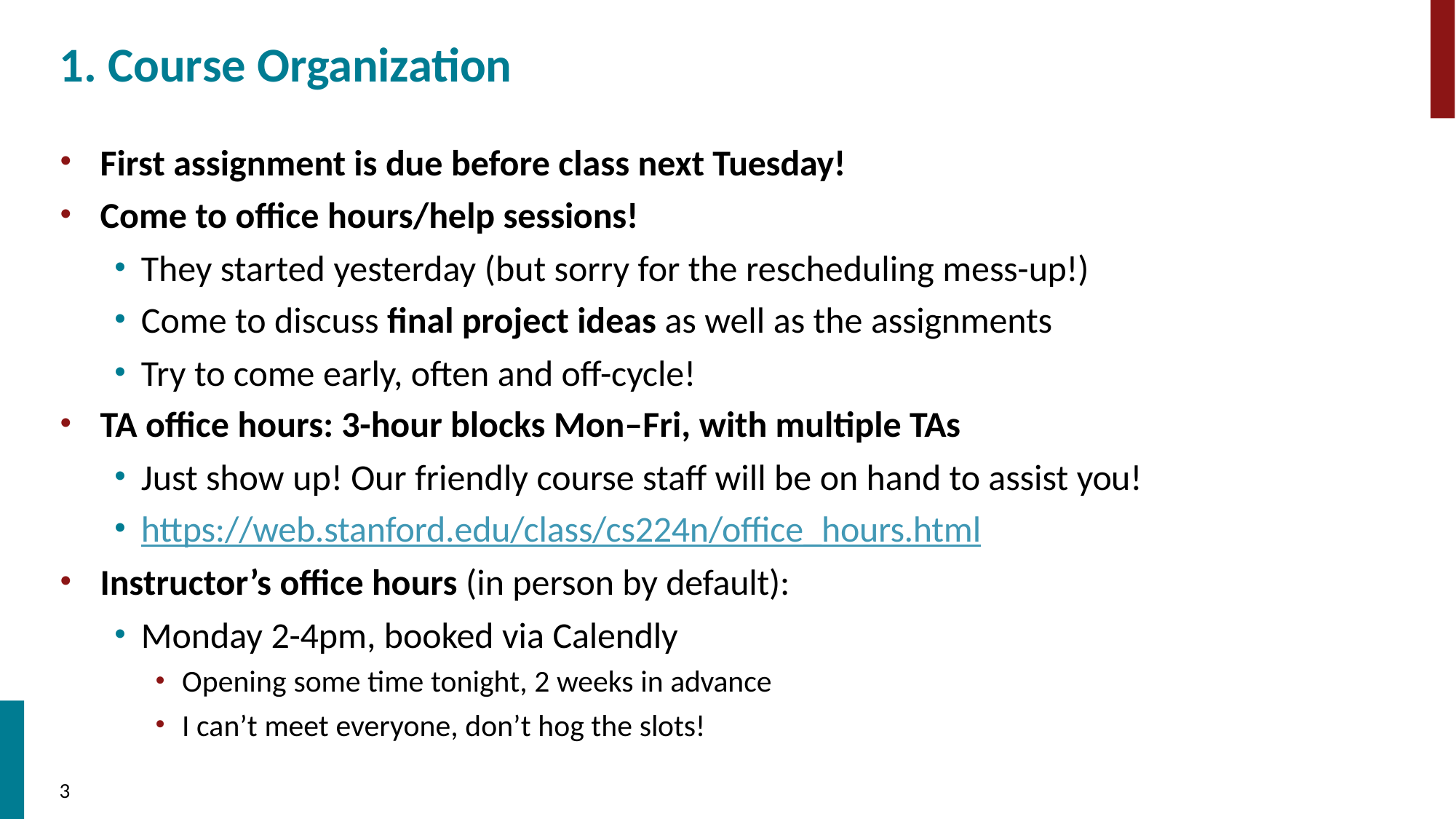

# 1. Course Organization
First assignment is due before class next Tuesday!
Come to office hours/help sessions!
They started yesterday (but sorry for the rescheduling mess-up!)
Come to discuss final project ideas as well as the assignments
Try to come early, often and off-cycle!
TA office hours: 3-hour blocks Mon–Fri, with multiple TAs
Just show up! Our friendly course staff will be on hand to assist you!
https://web.stanford.edu/class/cs224n/office_hours.html
Instructor’s office hours (in person by default):
Monday 2-4pm, booked via Calendly
Opening some time tonight, 2 weeks in advance
I can’t meet everyone, don’t hog the slots!
3